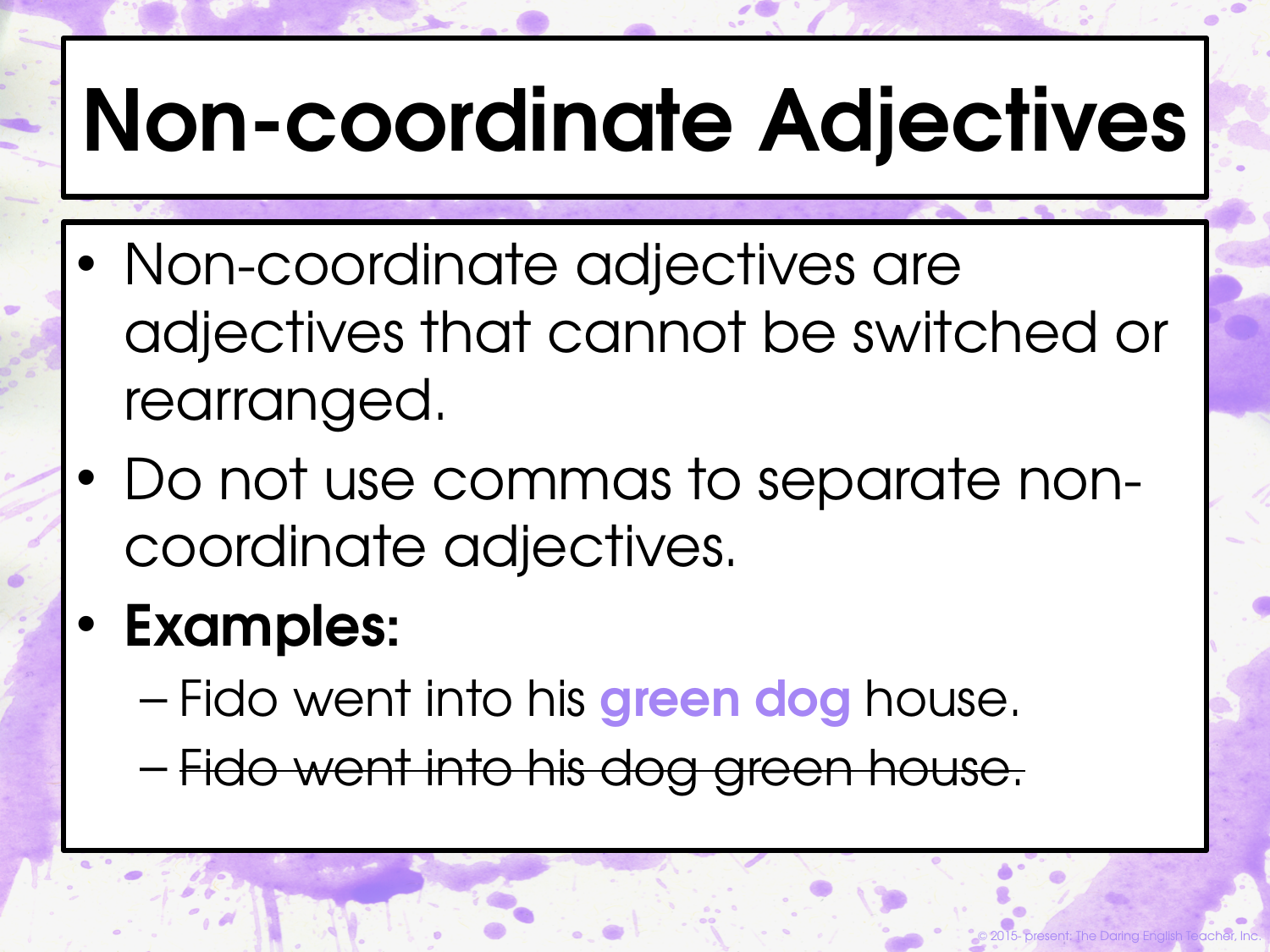

# Non-coordinate Adjectives
Non-coordinate adjectives are adjectives that cannot be switched or rearranged.
Do not use commas to separate non-coordinate adjectives.
Examples:
Fido went into his green dog house.
Fido went into his dog green house.